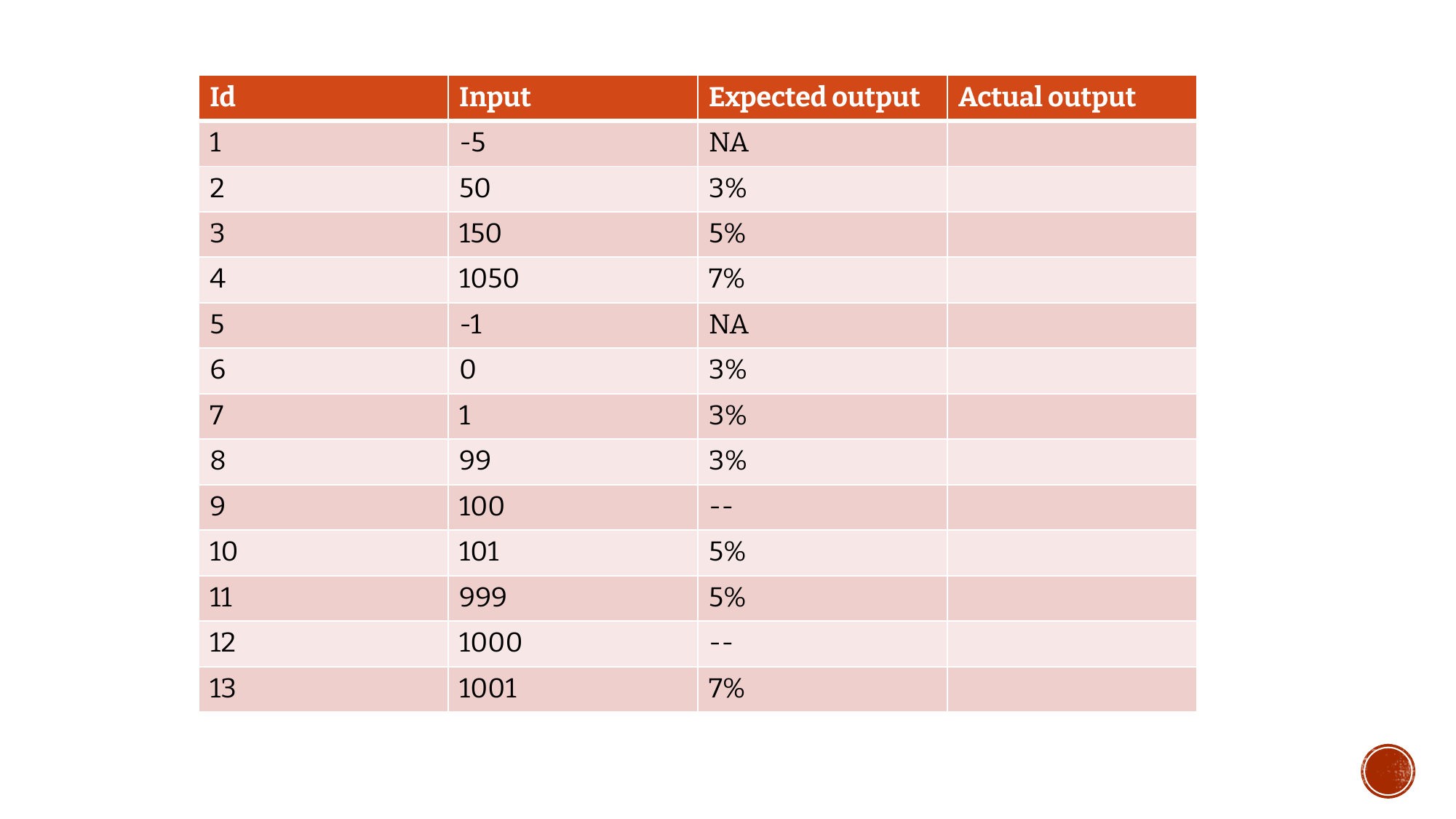

| Id | Input | Expected output | Actual output |
| --- | --- | --- | --- |
| 1 | -5 | NA |  |
| 2 | 50 | 3% |  |
| 3 | 150 | 5% |  |
| 4 | 1050 | 7% |  |
| 5 | -1 | NA |  |
| 6 | 0 | 3% |  |
| 7 | 1 | 3% |  |
| 8 | 99 | 3% |  |
| 9 | 100 | -- |  |
| 10 | 101 | 5% |  |
| 11 | 999 | 5% |  |
| 12 | 1000 | -- |  |
| 13 | 1001 | 7% |  |